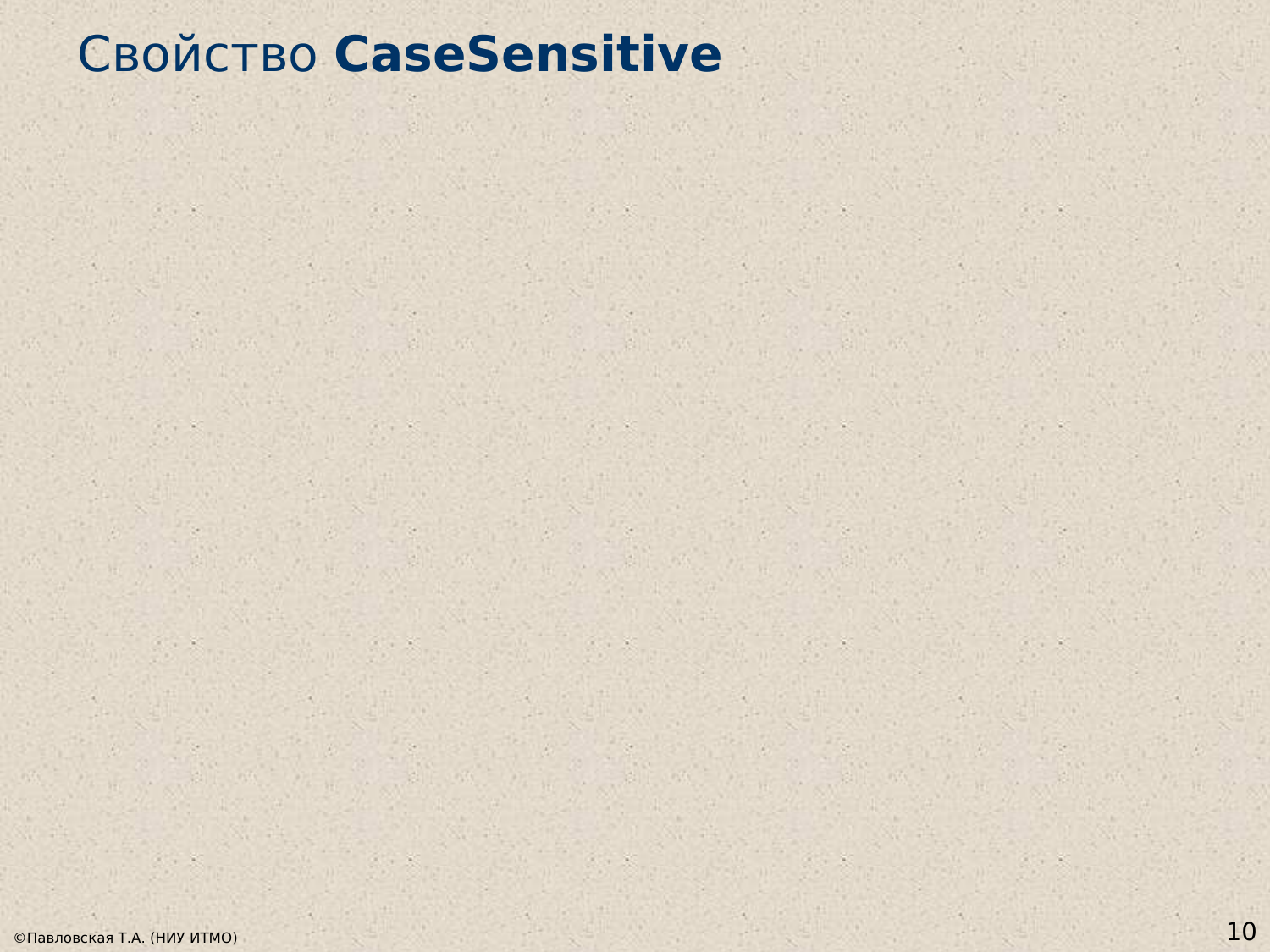

# Свойство CaseSensitive

10
©Павловская Т.А. (НИУ ИТМО)